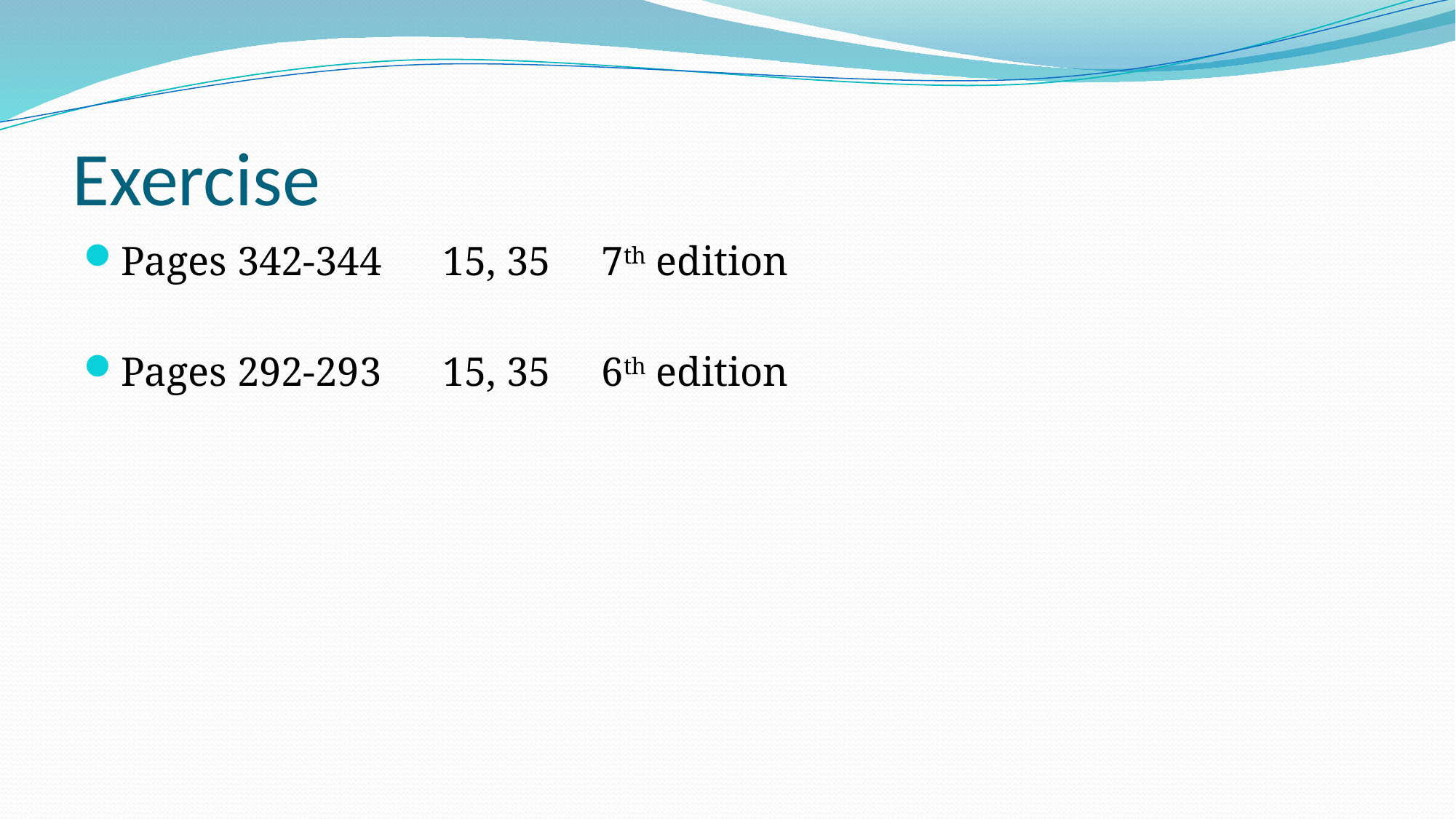

# Exercise
Pages 342-344      15, 35     7th edition

Pages 292-293      15, 35     6th edition